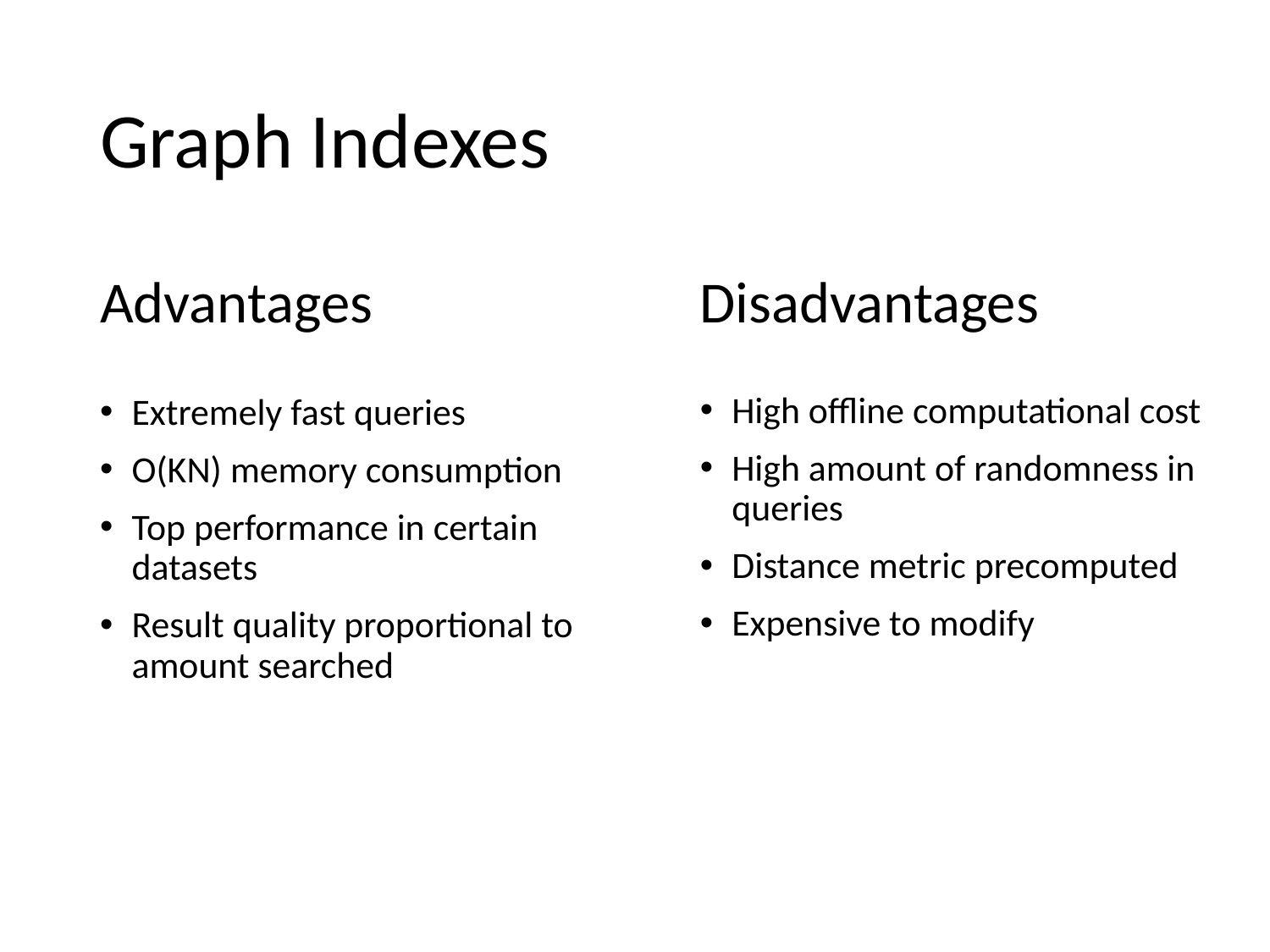

Graph Indexes
# Advantages
Disadvantages
Extremely fast queries
O(KN) memory consumption
Top performance in certain datasets
Result quality proportional to amount searched
High offline computational cost
High amount of randomness in queries
Distance metric precomputed
Expensive to modify